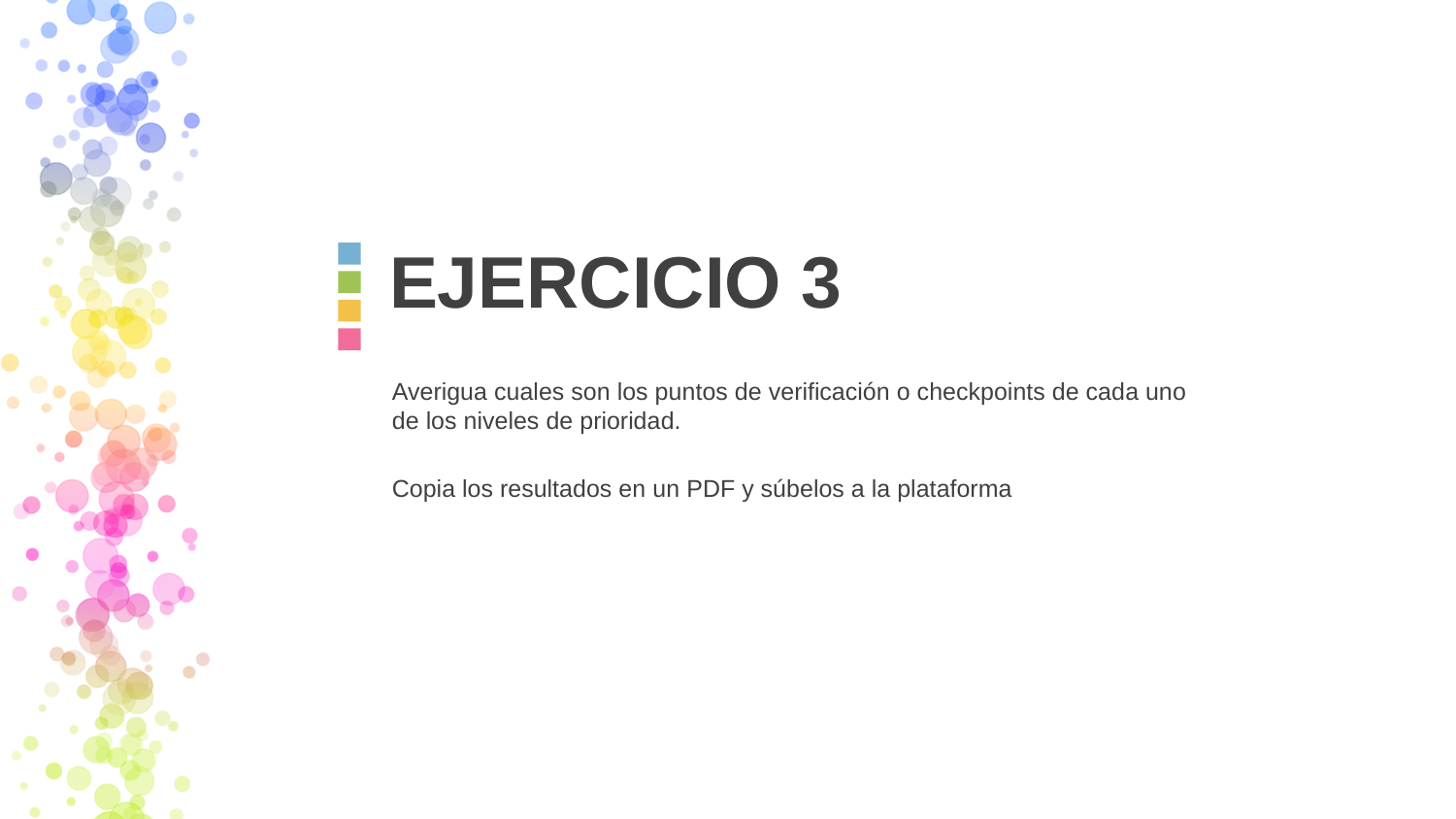

# EJERCICIO 3

Averigua cuales son los puntos de verificación o checkpoints de cada uno de los niveles de prioridad.

Copia los resultados en un PDF y súbelos a la plataforma